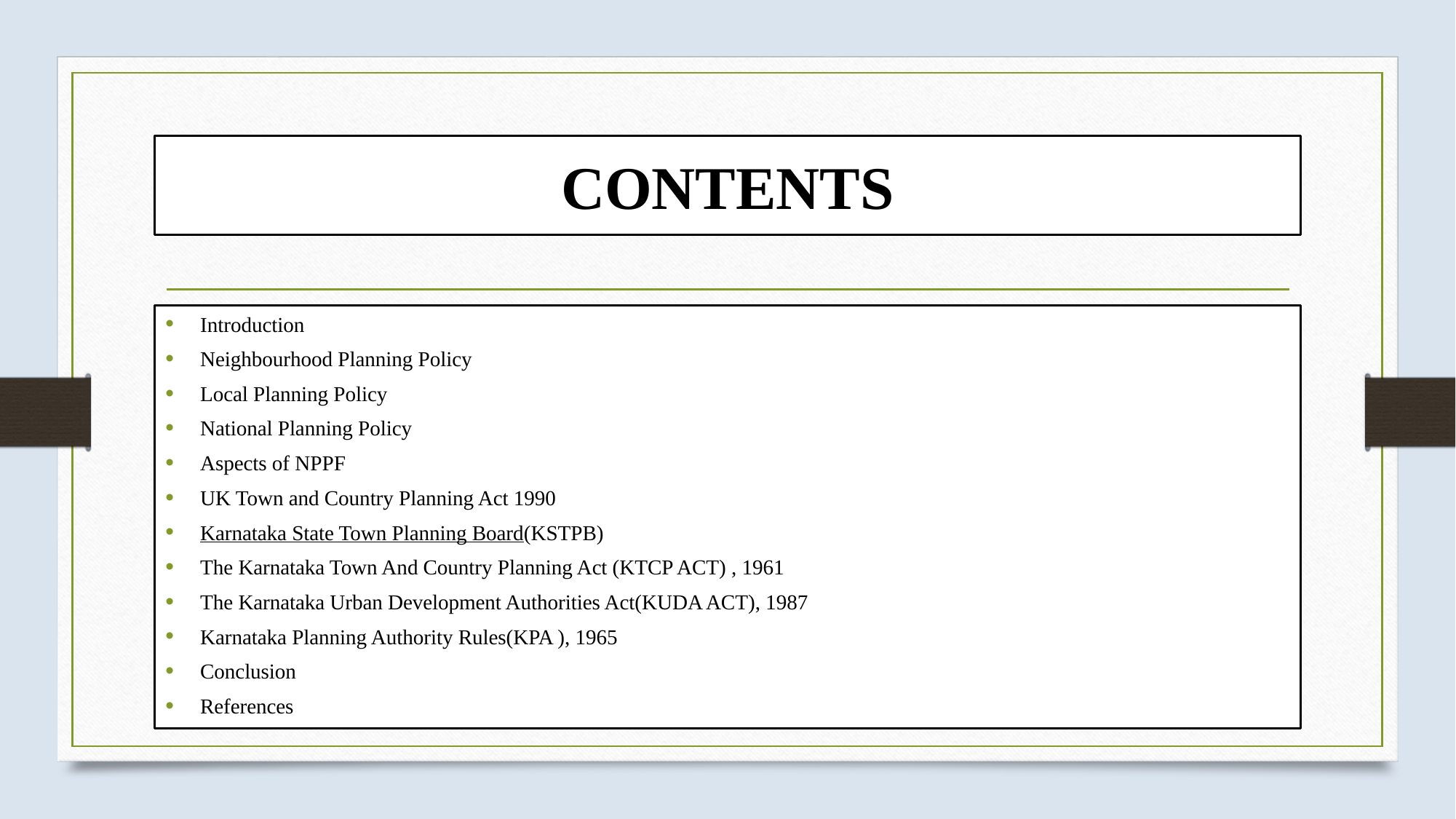

# CONTENTS
Introduction
Neighbourhood Planning Policy
Local Planning Policy
National Planning Policy
Aspects of NPPF
UK Town and Country Planning Act 1990
Karnataka State Town Planning Board(KSTPB)
The Karnataka Town And Country Planning Act (KTCP ACT) , 1961
The Karnataka Urban Development Authorities Act(KUDA ACT), 1987
Karnataka Planning Authority Rules(KPA ), 1965
Conclusion
References